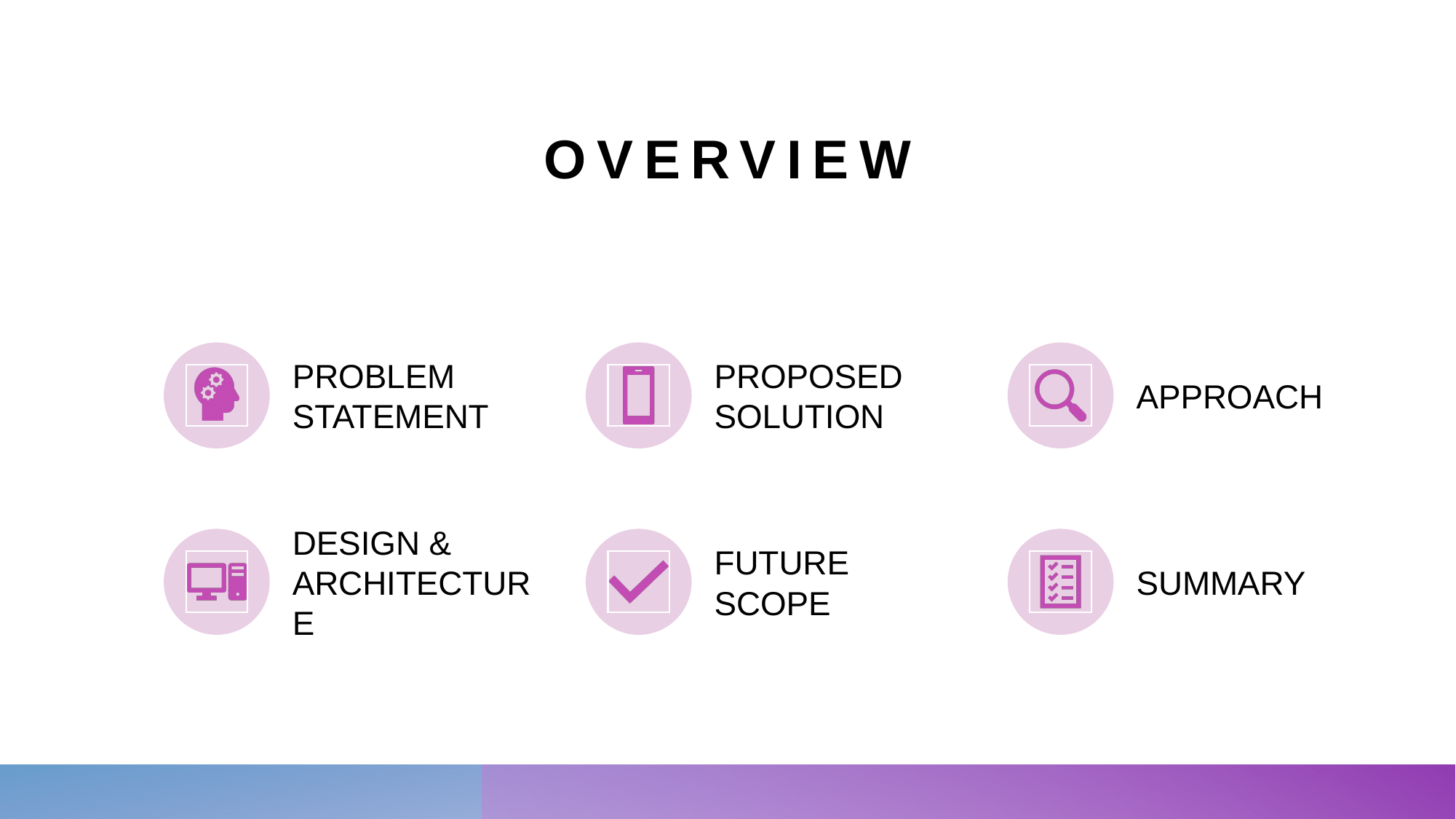

# Overview
PROBLEM STATEMENT
PROPOSED SOLUTION
APPROACH
DESIGN & ARCHITECTURE
FUTURE SCOPE
SUMMARY